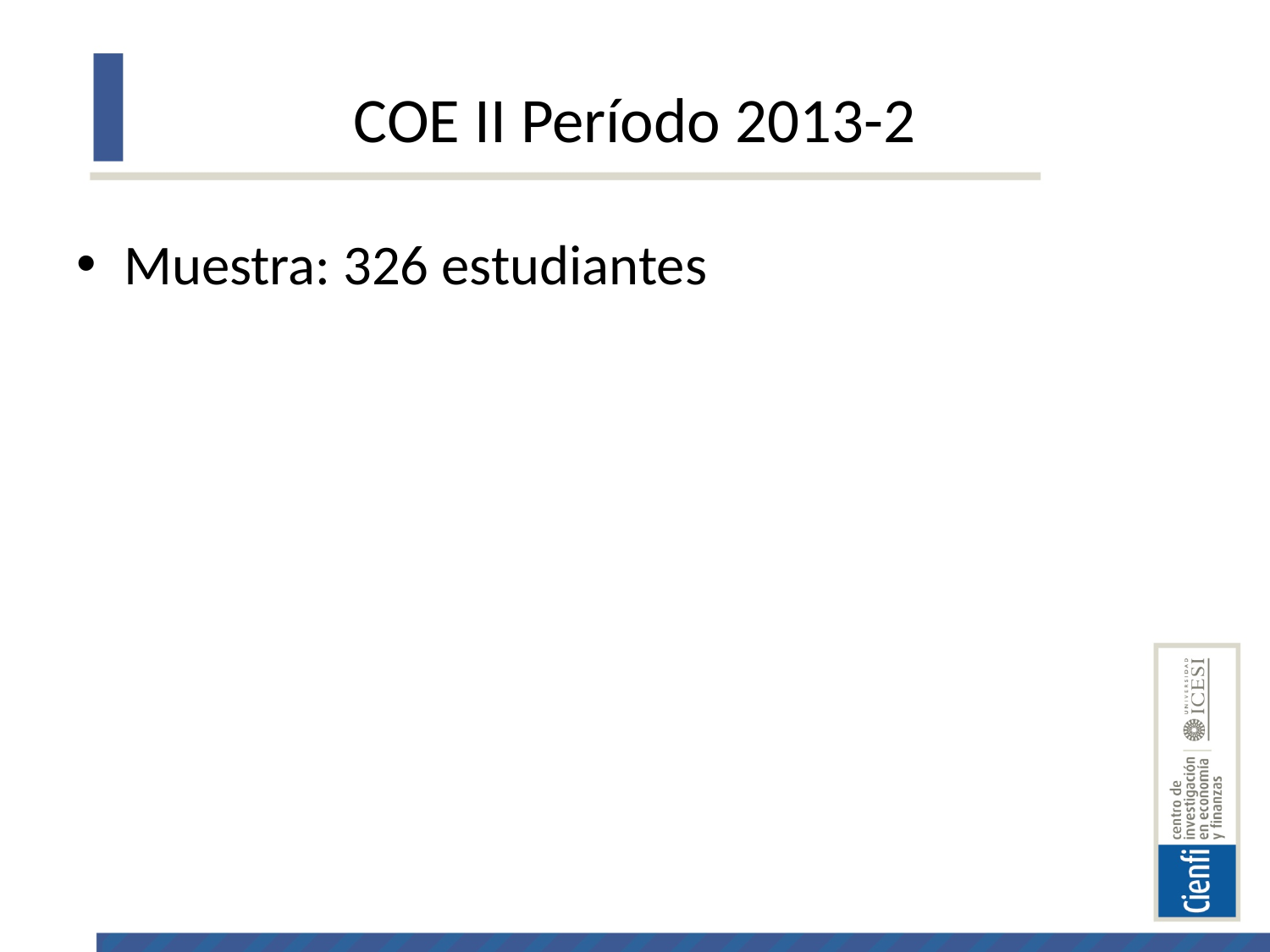

# COE II Período 2013-2
Muestra: 326 estudiantes